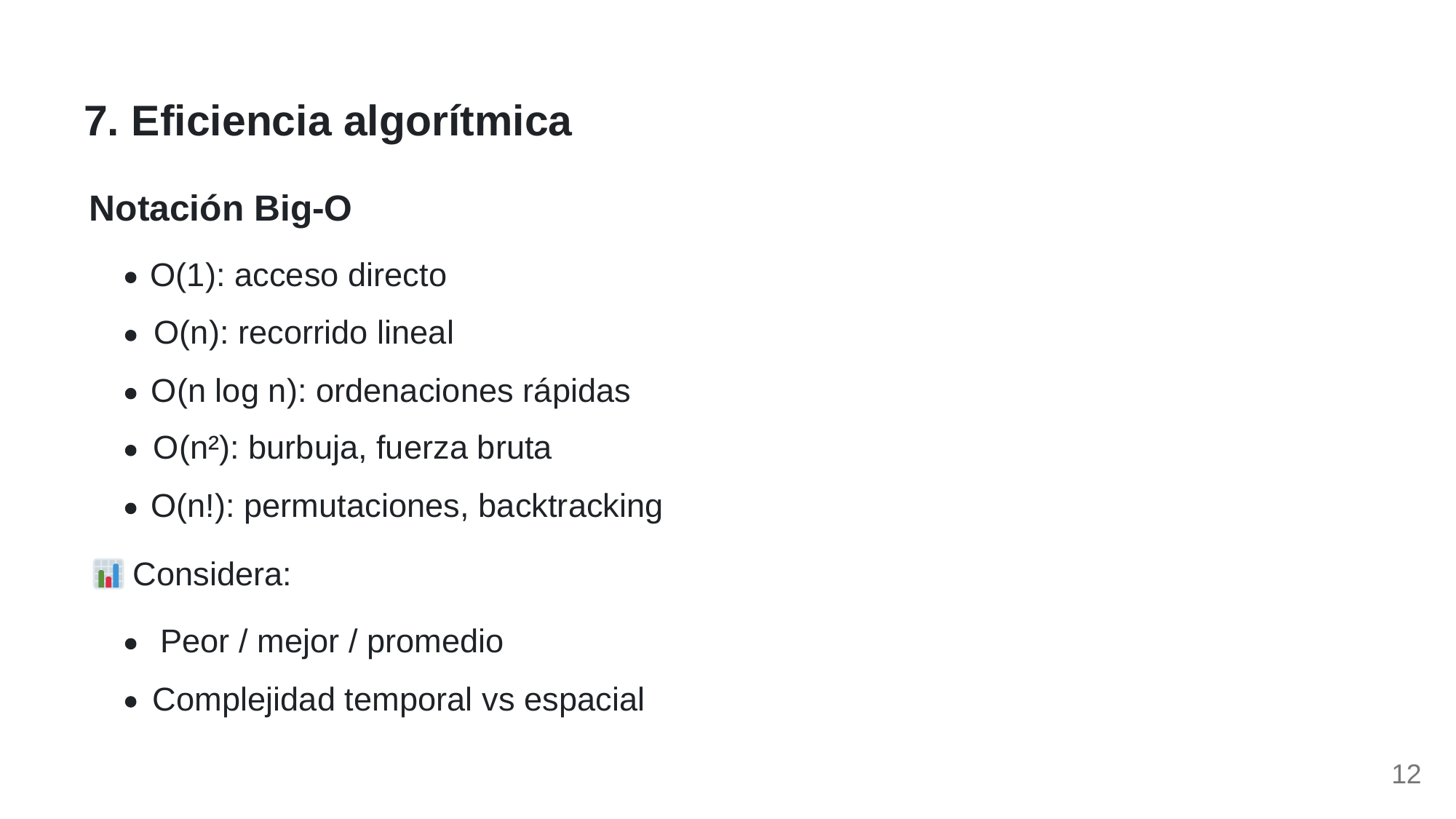

7. Eficiencia algorítmica
Notación Big-O
O(1): acceso directo

O(n): recorrido lineal

O(n log n): ordenaciones rápidas

O(n²): burbuja, fuerza bruta

O(n!): permutaciones, backtracking

 Considera:

Peor / mejor / promedio

Complejidad temporal vs espacial

12